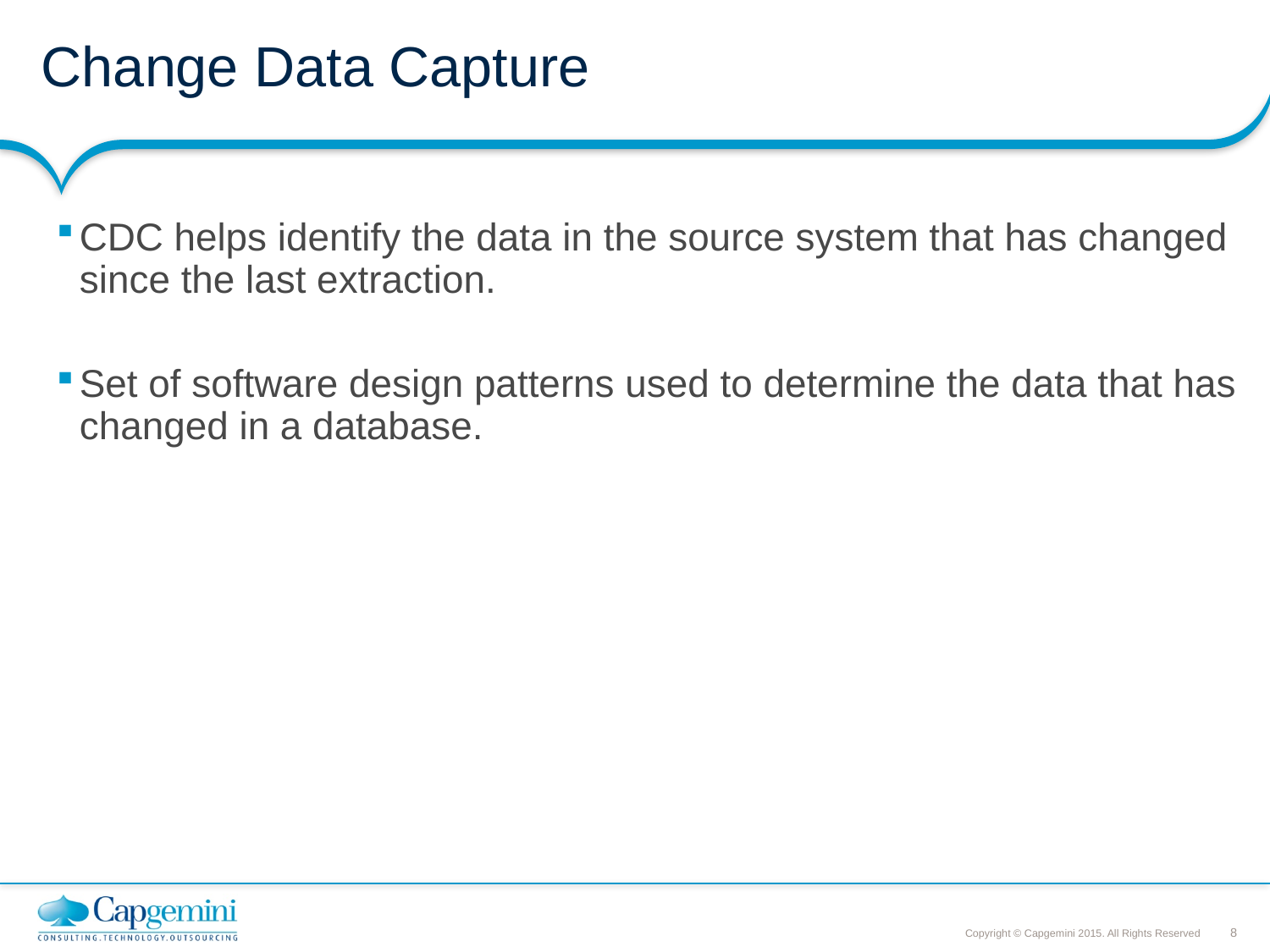

# Change Data Capture
CDC helps identify the data in the source system that has changed since the last extraction.

Set of software design patterns used to determine the data that has changed in a database.